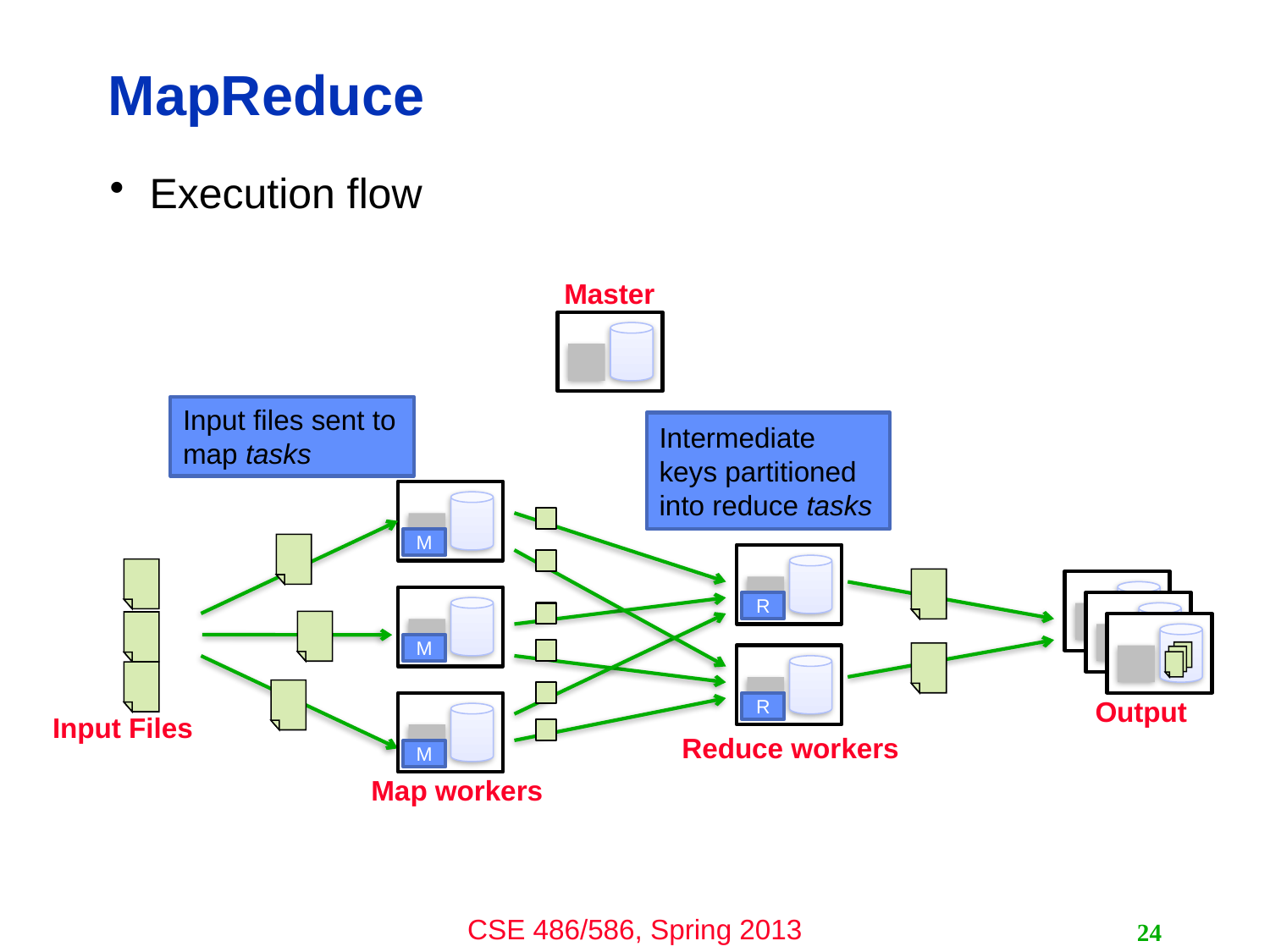

# MapReduce
Execution flow
Master

Input files sent to map tasks
Intermediate keys partitioned into reduce tasks

M

R

M

Output

R
Input Files

Reduce workers
M
Map workers
24